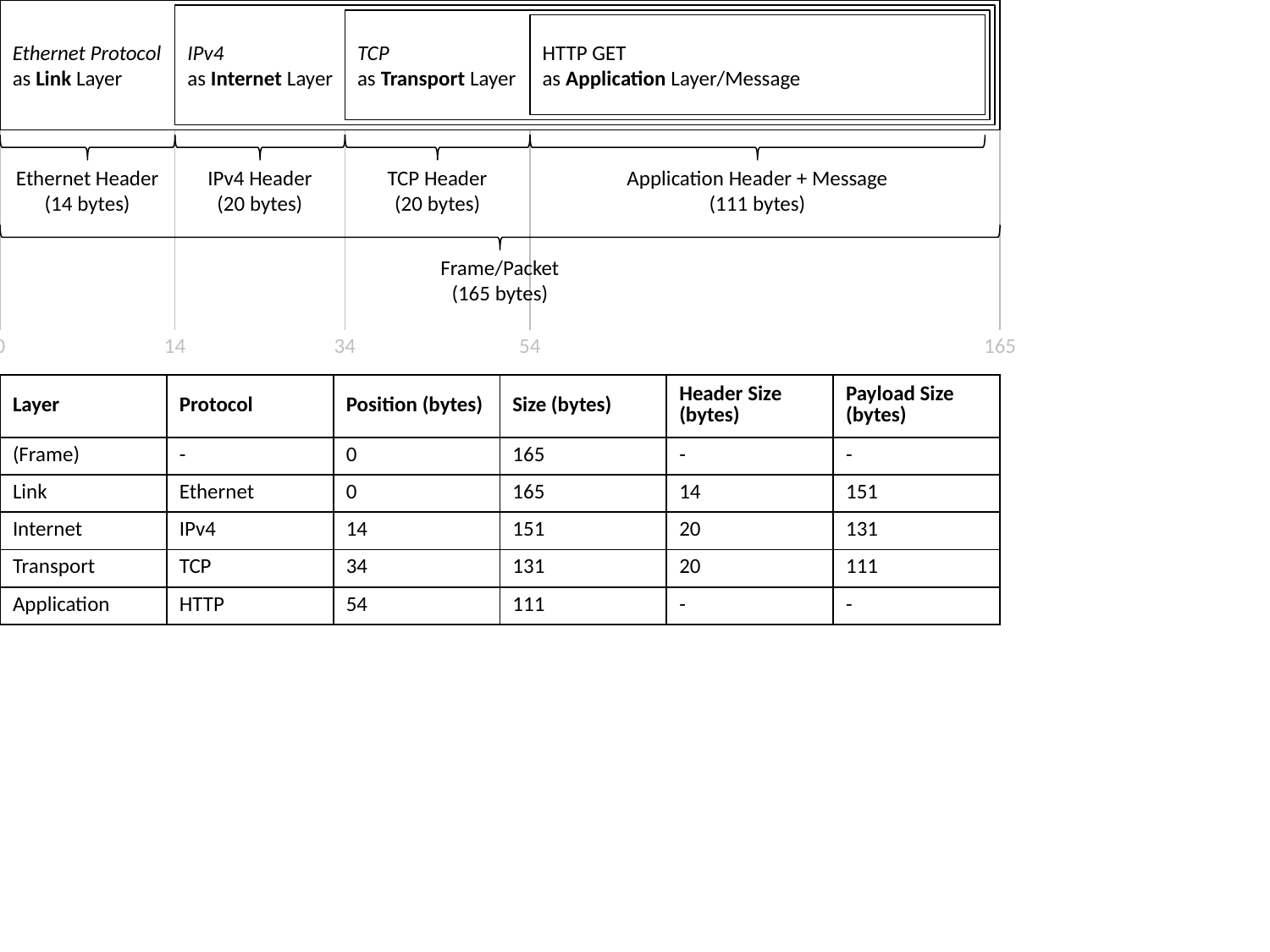

Ethernet Protocol
as Link Layer
IPv4
as Internet Layer
TCP
as Transport Layer
HTTP GET
as Application Layer/Message
0
14
34
54
165

Ethernet Header
(14 bytes)

IPv4 Header
(20 bytes)

TCP Header
(20 bytes)

Application Header + Message
(111 bytes)

Frame/Packet
(165 bytes)
| Layer | Protocol | Position (bytes) | Size (bytes) | Header Size (bytes) | Payload Size (bytes) |
| --- | --- | --- | --- | --- | --- |
| (Frame) | - | 0 | 165 | - | - |
| Link | Ethernet | 0 | 165 | 14 | 151 |
| Internet | IPv4 | 14 | 151 | 20 | 131 |
| Transport | TCP | 34 | 131 | 20 | 111 |
| Application | HTTP | 54 | 111 | - | - |